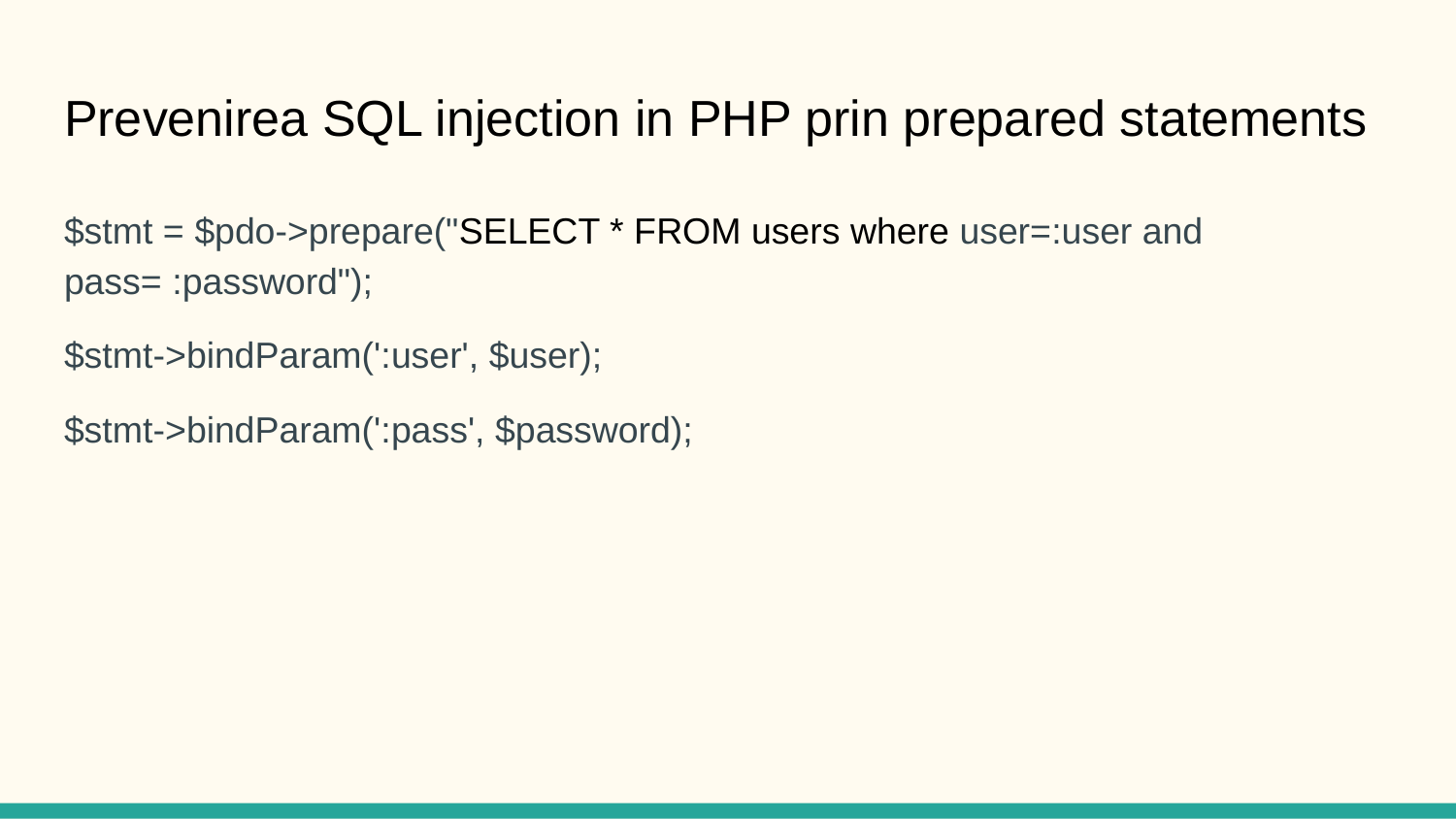

# Prevenirea SQL injection in PHP prin prepared statements
$stmt = $pdo->prepare("SELECT * FROM users where user=:user and pass= :password");
$stmt->bindParam(':user', $user);
$stmt->bindParam(':pass', $password);